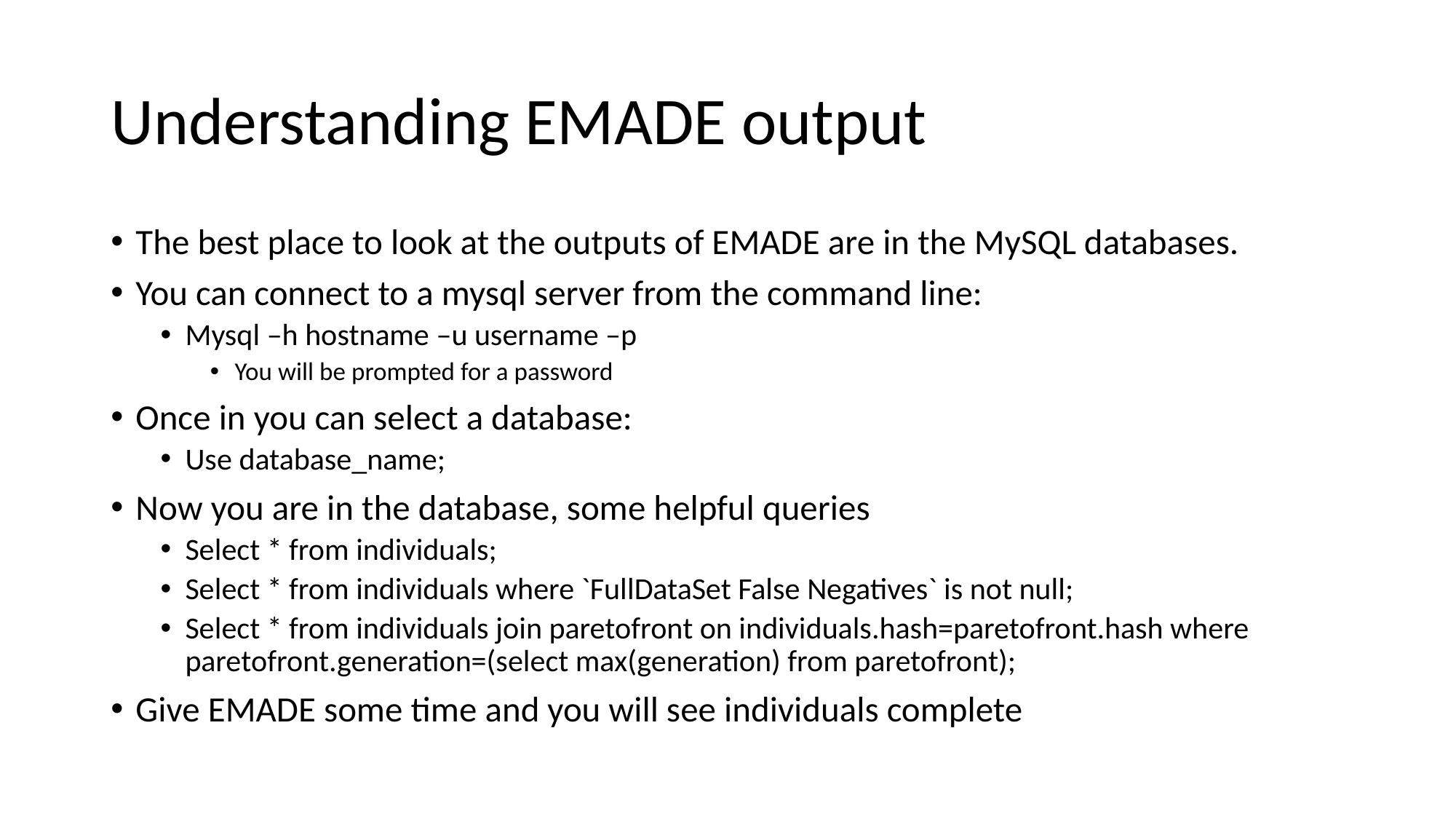

# Understanding EMADE output
The best place to look at the outputs of EMADE are in the MySQL databases.
You can connect to a mysql server from the command line:
Mysql –h hostname –u username –p
You will be prompted for a password
Once in you can select a database:
Use database_name;
Now you are in the database, some helpful queries
Select * from individuals;
Select * from individuals where `FullDataSet False Negatives` is not null;
Select * from individuals join paretofront on individuals.hash=paretofront.hash where paretofront.generation=(select max(generation) from paretofront);
Give EMADE some time and you will see individuals complete